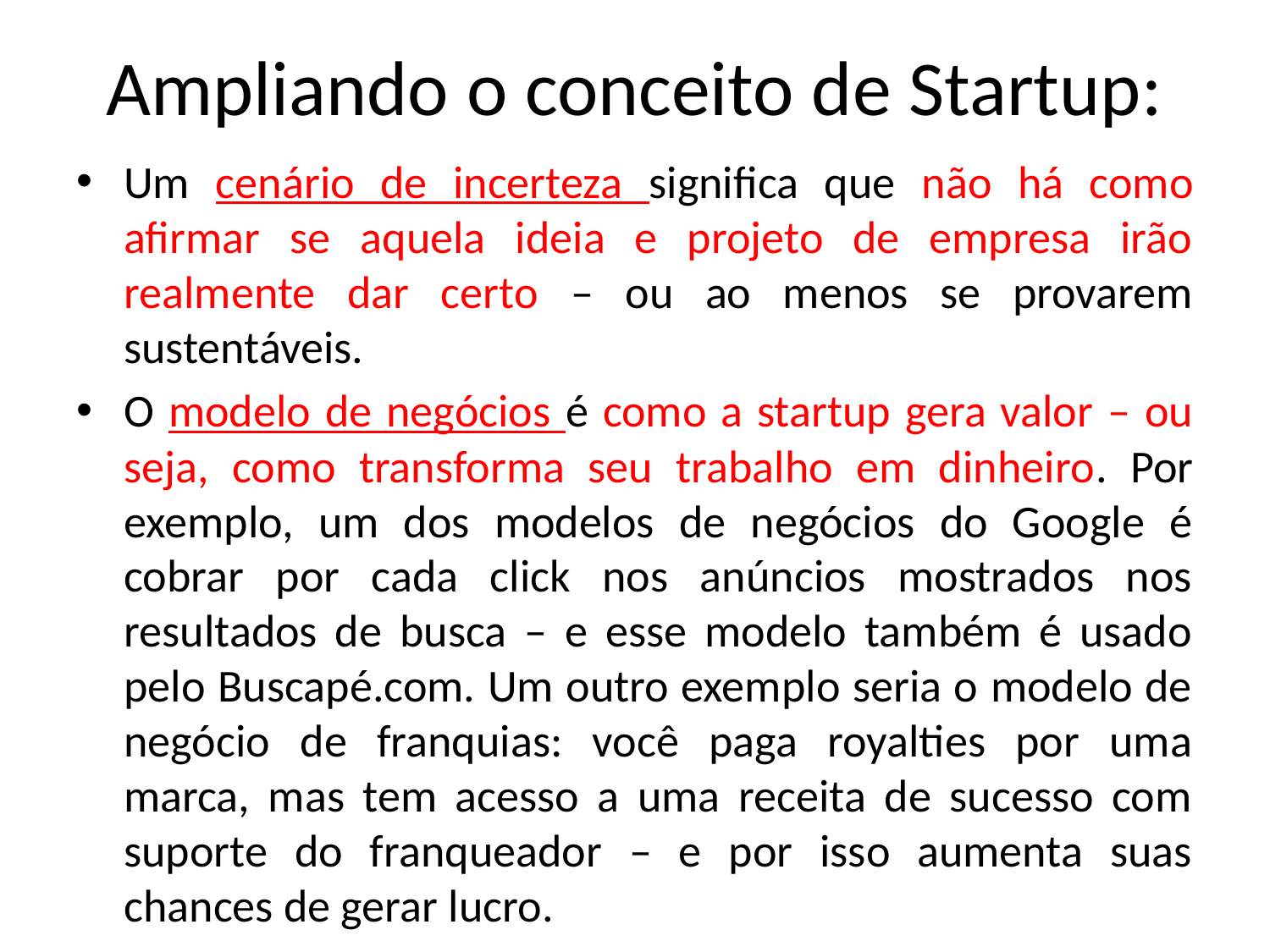

# Ampliando o conceito de Startup:
Um cenário de incerteza significa que não há como afirmar se aquela ideia e projeto de empresa irão realmente dar certo – ou ao menos se provarem sustentáveis.
O modelo de negócios é como a startup gera valor – ou seja, como transforma seu trabalho em dinheiro. Por exemplo, um dos modelos de negócios do Google é cobrar por cada click nos anúncios mostrados nos resultados de busca – e esse modelo também é usado pelo Buscapé.com. Um outro exemplo seria o modelo de negócio de franquias: você paga royalties por uma marca, mas tem acesso a uma receita de sucesso com suporte do franqueador – e por isso aumenta suas chances de gerar lucro.